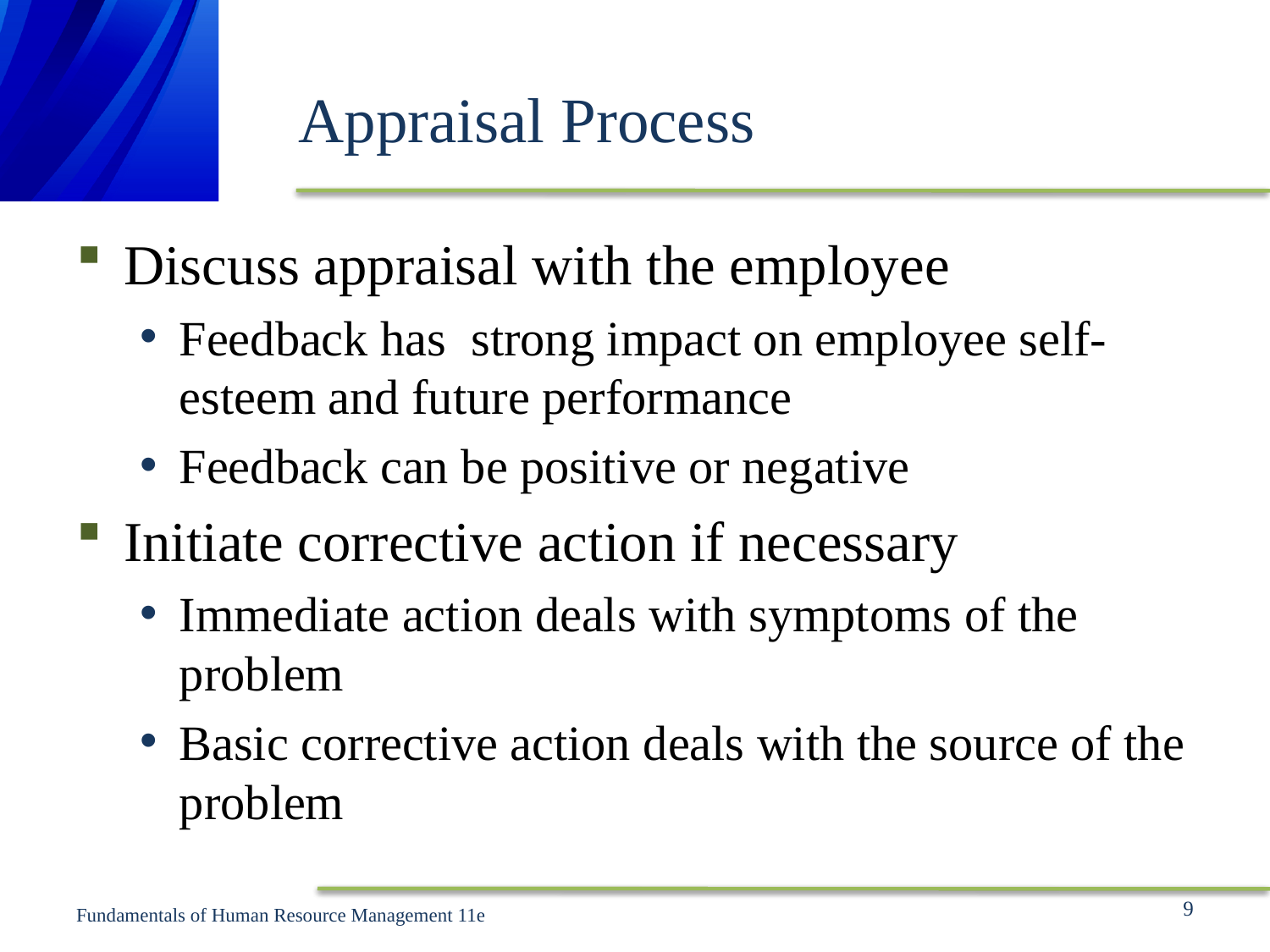

# Appraisal Process
Discuss appraisal with the employee
Feedback has  strong impact on employee self-esteem and future performance
Feedback can be positive or negative
Initiate corrective action if necessary
Immediate action deals with symptoms of the problem
Basic corrective action deals with the source of the problem

9
Fundamentals of Human Resource Management 11e